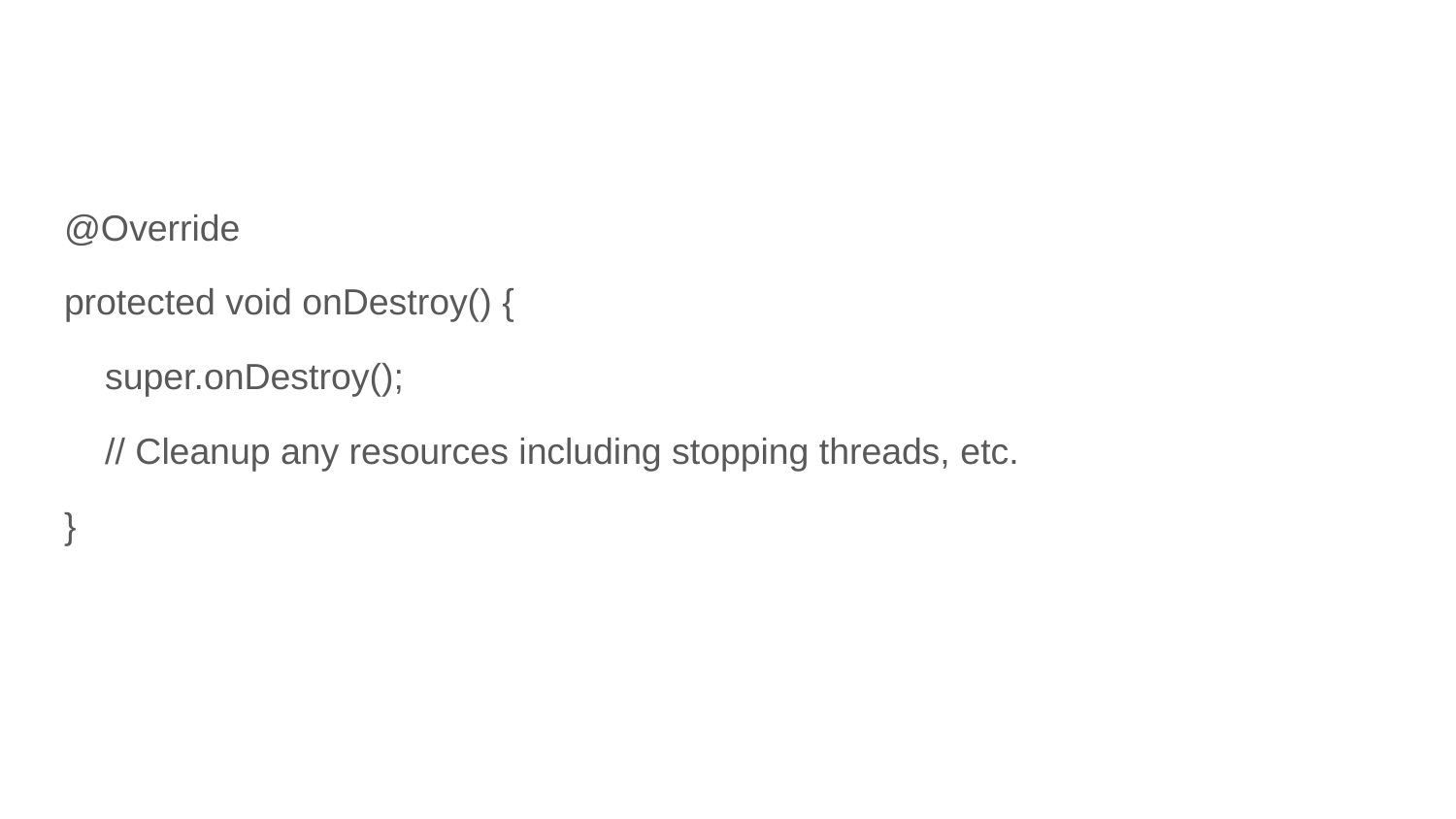

#
@Override
protected void onDestroy() {
    super.onDestroy();
    // Cleanup any resources including stopping threads, etc.
}